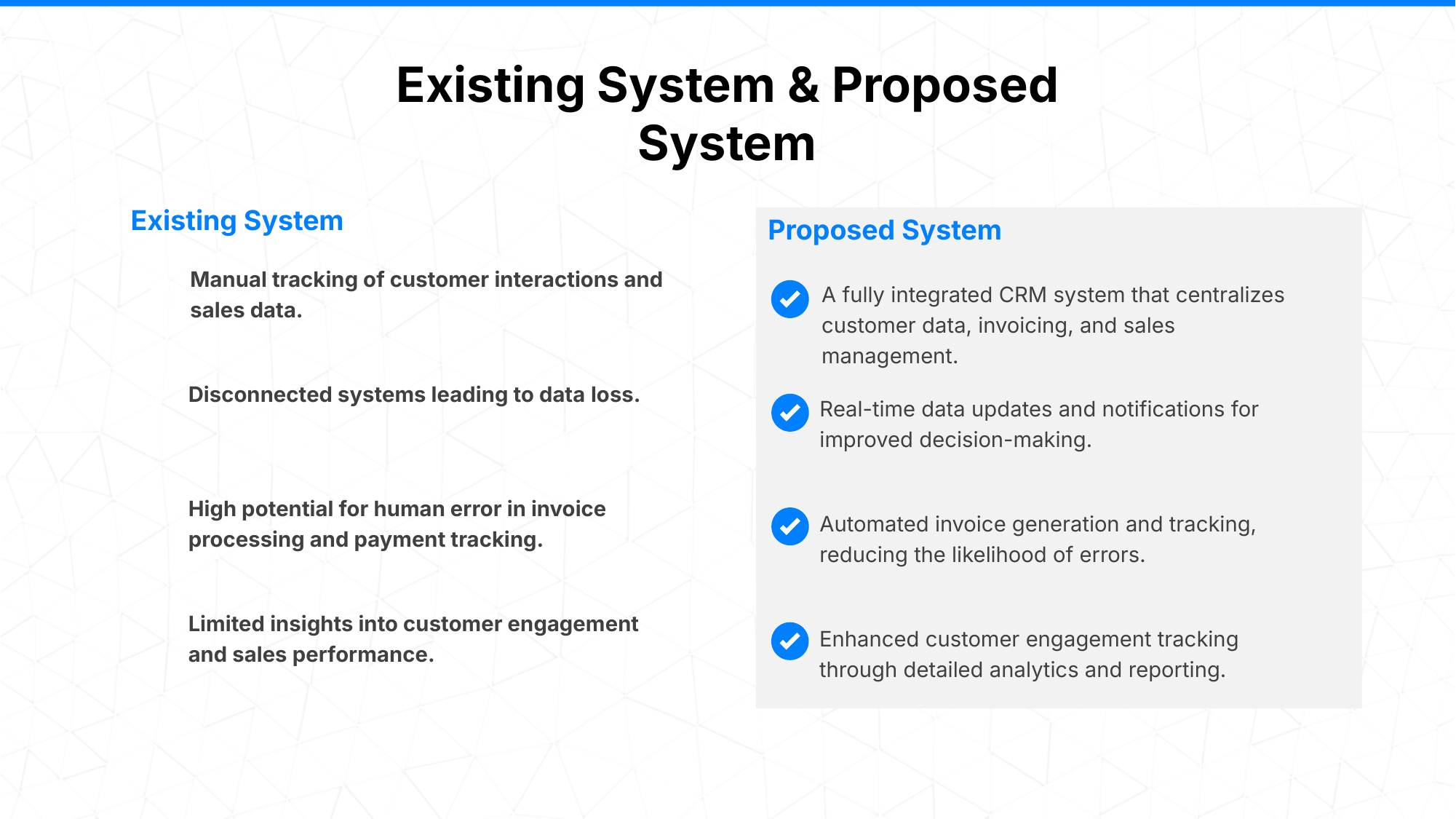

Existing System & Proposed System
Existing System
Proposed System

Manual tracking of customer interactions and sales data.
A fully integrated CRM system that centralizes customer data, invoicing, and sales management.

Disconnected systems leading to data loss.
Real-time data updates and notifications for improved decision-making.

High potential for human error in invoice processing and payment tracking.
Automated invoice generation and tracking, reducing the likelihood of errors.

Limited insights into customer engagement and sales performance.
Enhanced customer engagement tracking through detailed analytics and reporting.